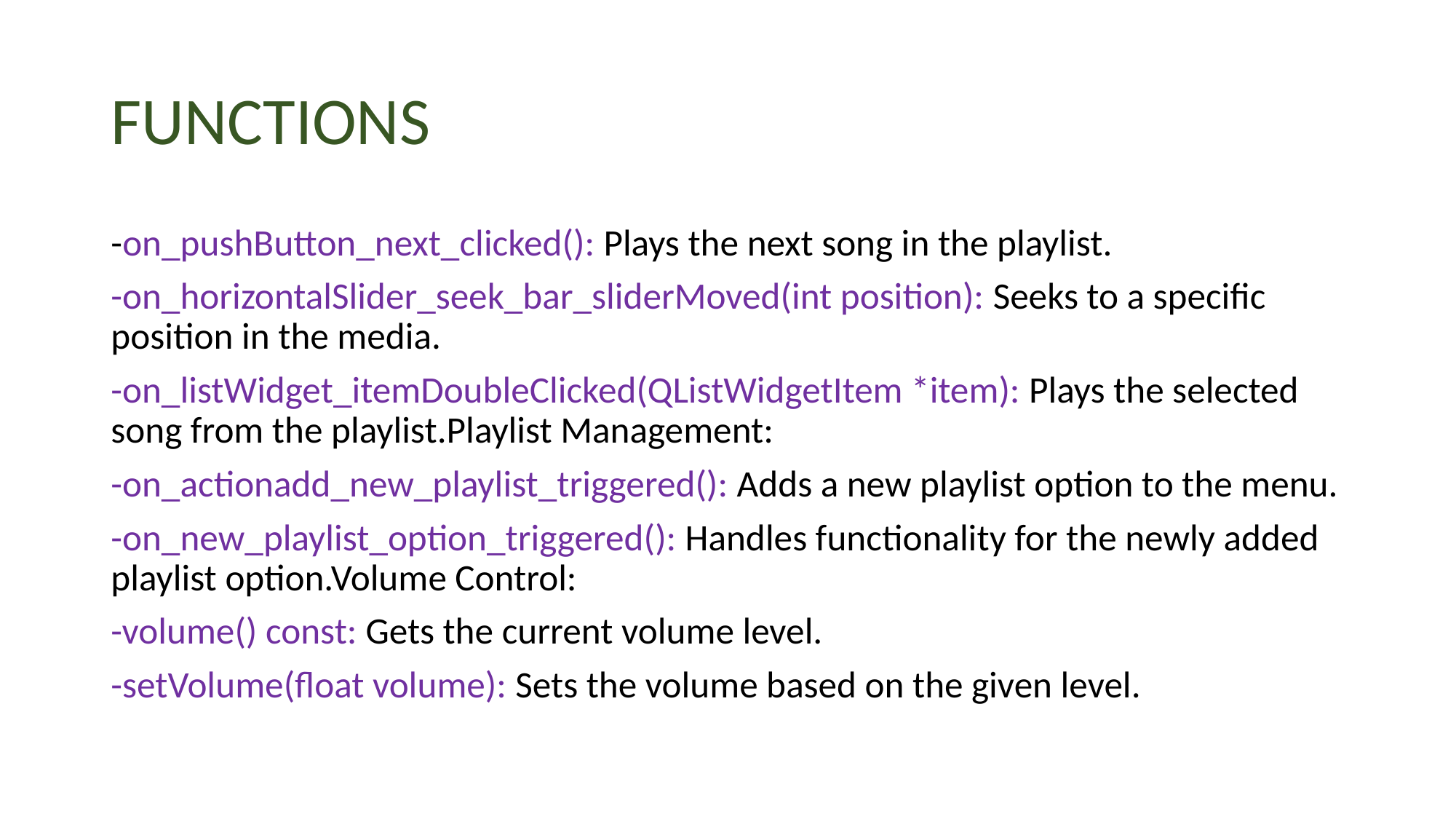

# FUNCTIONS
-on_pushButton_next_clicked(): Plays the next song in the playlist.
-on_horizontalSlider_seek_bar_sliderMoved(int position): Seeks to a specific position in the media.
-on_listWidget_itemDoubleClicked(QListWidgetItem *item): Plays the selected song from the playlist.Playlist Management:
-on_actionadd_new_playlist_triggered(): Adds a new playlist option to the menu.
-on_new_playlist_option_triggered(): Handles functionality for the newly added playlist option.Volume Control:
-volume() const: Gets the current volume level.
-setVolume(float volume): Sets the volume based on the given level.